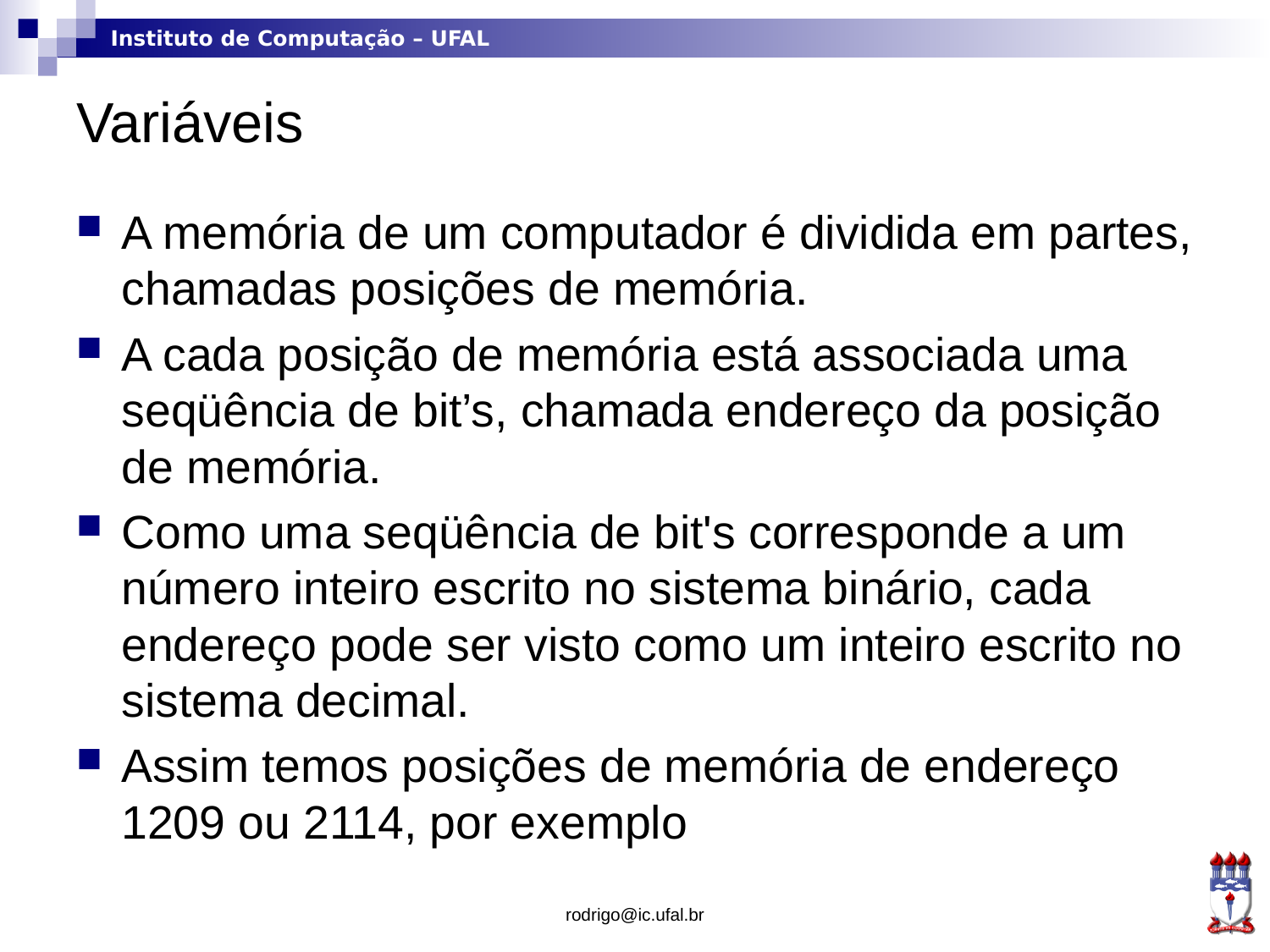

# Variáveis
A memória de um computador é dividida em partes, chamadas posições de memória.
A cada posição de memória está associada uma seqüência de bit’s, chamada endereço da posição de memória.
Como uma seqüência de bit's corresponde a um número inteiro escrito no sistema binário, cada endereço pode ser visto como um inteiro escrito no sistema decimal.
Assim temos posições de memória de endereço 1209 ou 2114, por exemplo
rodrigo@ic.ufal.br